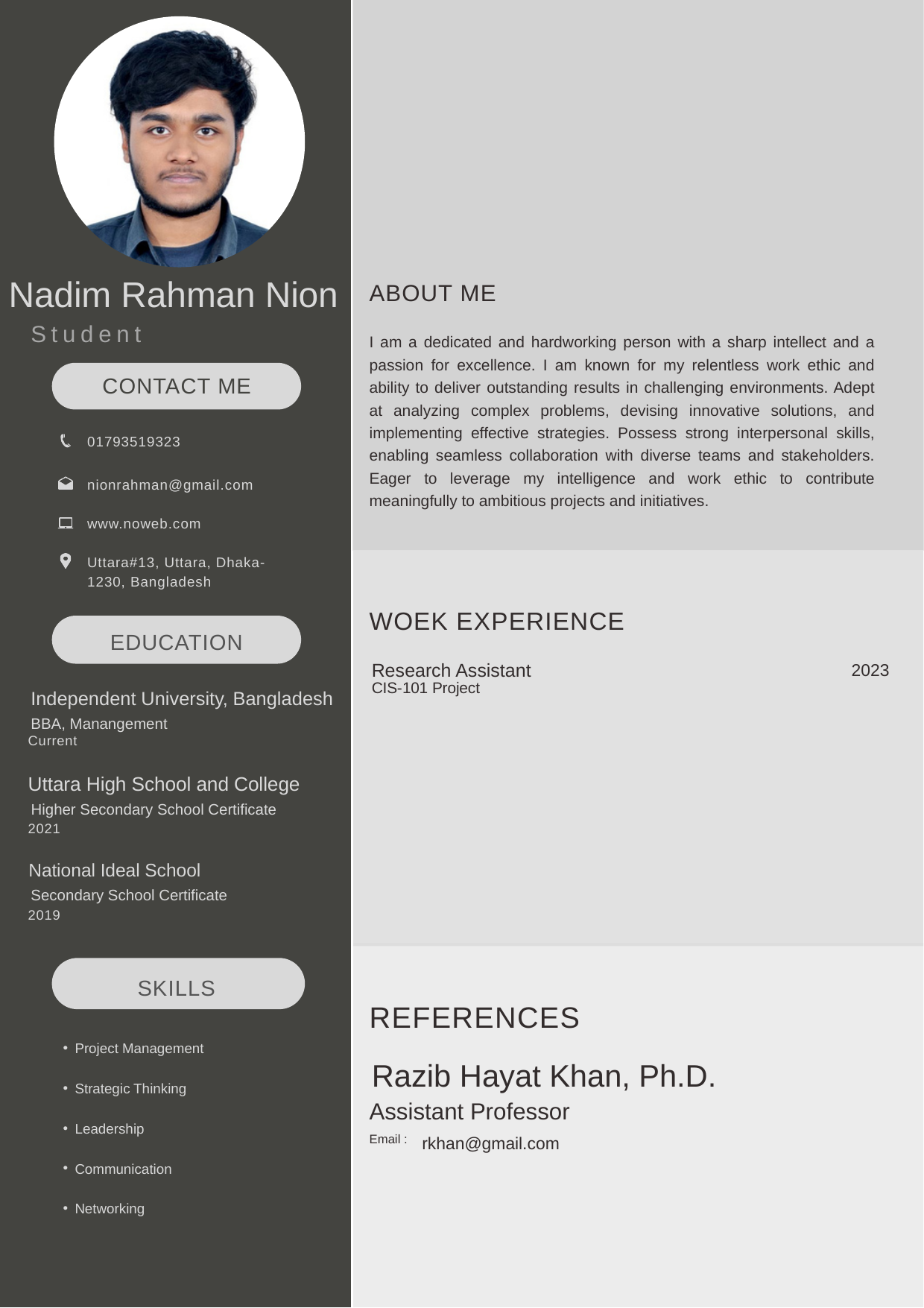

Nadim Rahman Nion
ABOUT ME
Student
I am a dedicated and hardworking person with a sharp intellect and a passion for excellence. I am known for my relentless work ethic and ability to deliver outstanding results in challenging environments. Adept at analyzing complex problems, devising innovative solutions, and implementing effective strategies. Possess strong interpersonal skills, enabling seamless collaboration with diverse teams and stakeholders. Eager to leverage my intelligence and work ethic to contribute meaningfully to ambitious projects and initiatives.

CONTACT ME
01793519323

nionrahman@gmail.com

www.noweb.com

Uttara#13, Uttara, Dhaka-1230, Bangladesh

WOEK EXPERIENCE

EDUCATION
Research Assistant
2023
CIS-101 Project
Independent University, Bangladesh
BBA, Manangement
Current
Uttara High School and College
Higher Secondary School Certificate
2021
National Ideal School
Secondary School Certificate
2019

SKILLS
REFERENCES
Project Management
Razib Hayat Khan, Ph.D.
Strategic Thinking
Assistant Professor
Leadership
rkhan@gmail.com
Email :
Communication
Networking